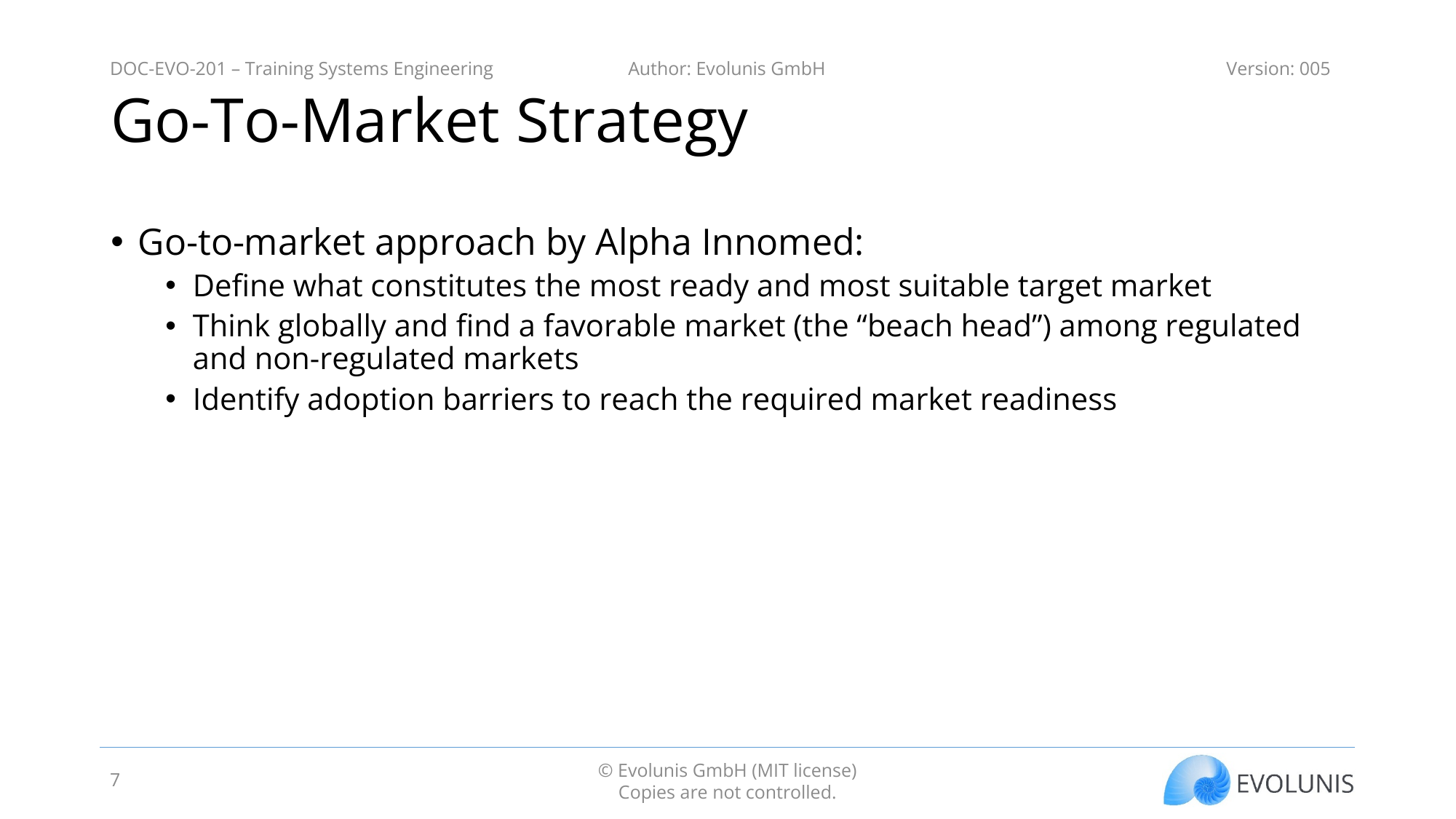

# Go-To-Market Strategy
Go-to-market approach by Alpha Innomed:
Define what constitutes the most ready and most suitable target market
Think globally and find a favorable market (the “beach head”) among regulated and non-regulated markets
Identify adoption barriers to reach the required market readiness
7